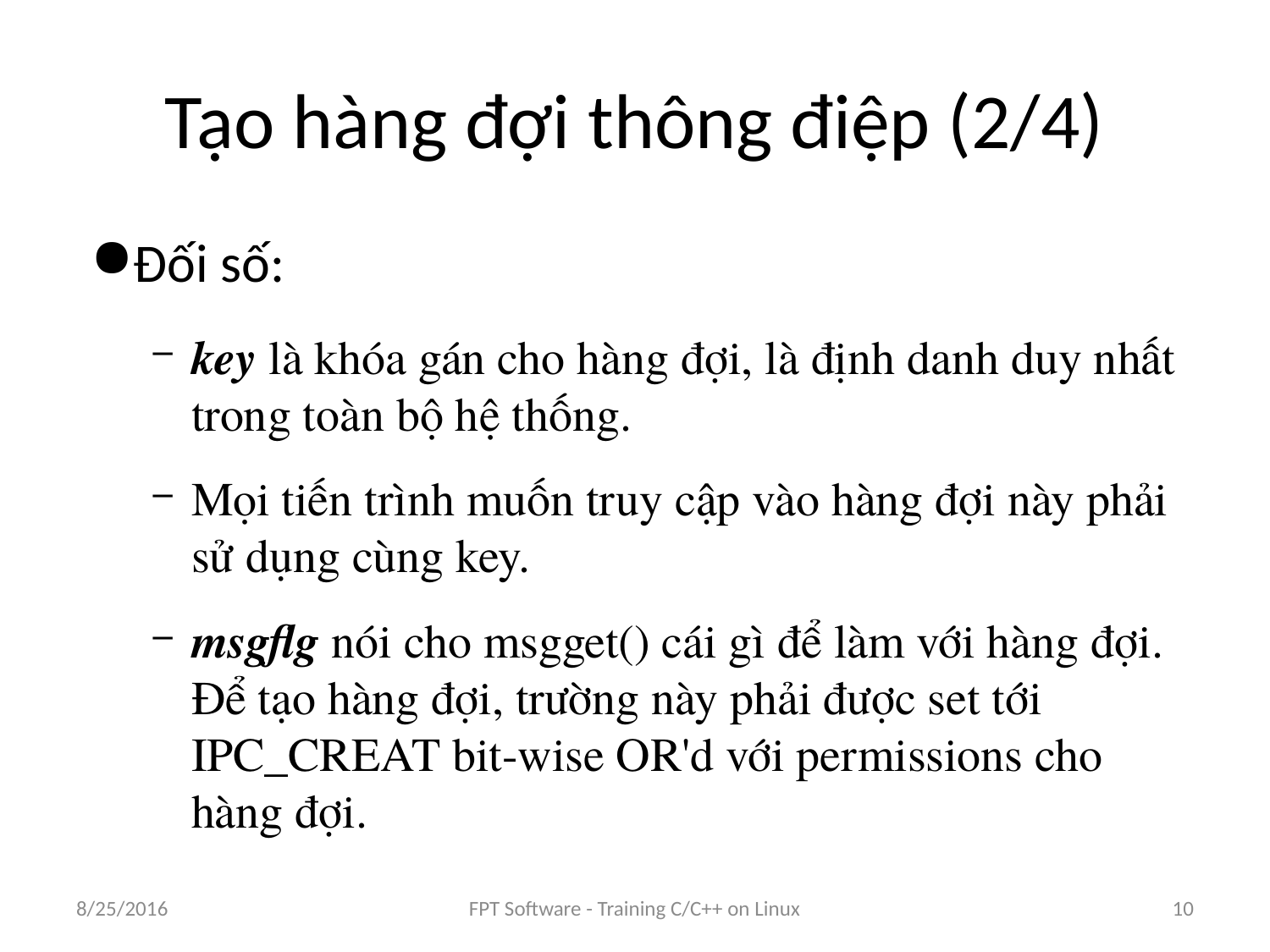

# Tạo hàng đợi thông điệp (2/4)
Đối số:
key là khóa gán cho hàng đợi, là định danh duy nhất trong toàn bộ hệ thống.
Mọi tiến trình muốn truy cập vào hàng đợi này phải sử dụng cùng key.
msgflg nói cho msgget() cái gì để làm với hàng đợi. Để tạo hàng đợi, trường này phải được set tới IPC_CREAT bit-wise OR'd với permissions cho hàng đợi.

8/25/2016
FPT Software - Training C/C++ on Linux
10